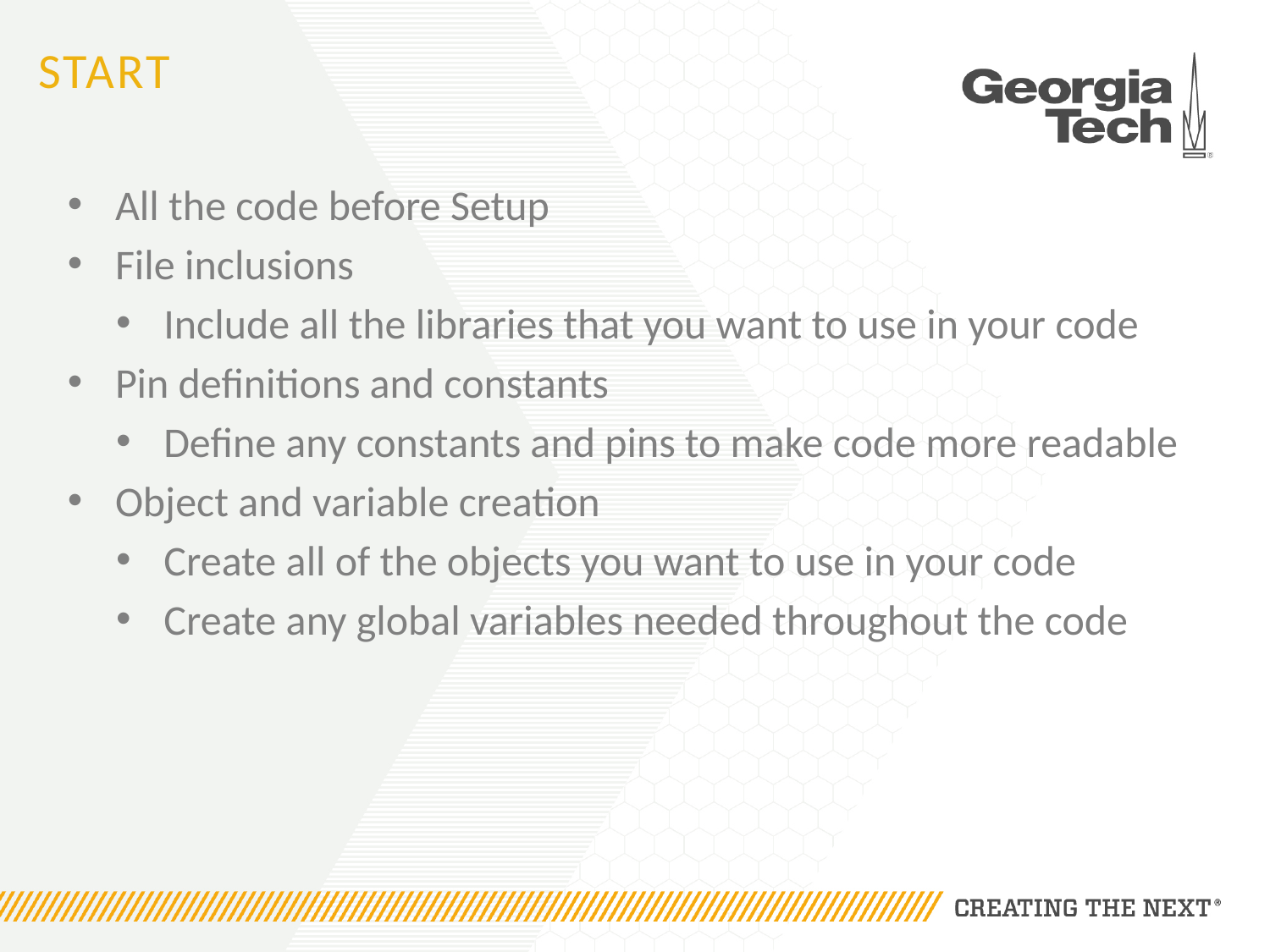

# Start
All the code before Setup
File inclusions
Include all the libraries that you want to use in your code
Pin definitions and constants
Define any constants and pins to make code more readable
Object and variable creation
Create all of the objects you want to use in your code
Create any global variables needed throughout the code